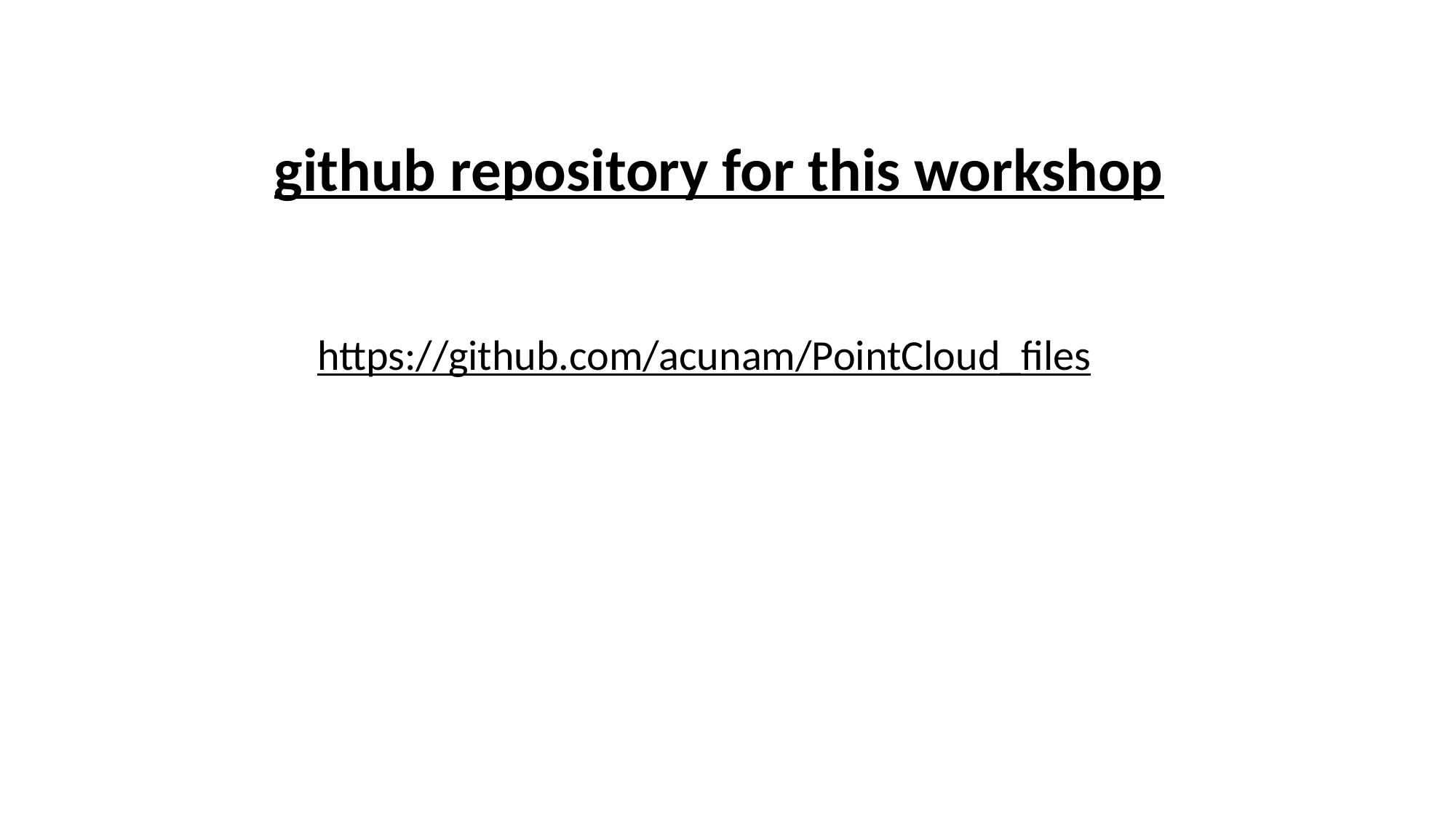

# github repository for this workshop
https://github.com/acunam/PointCloud_files